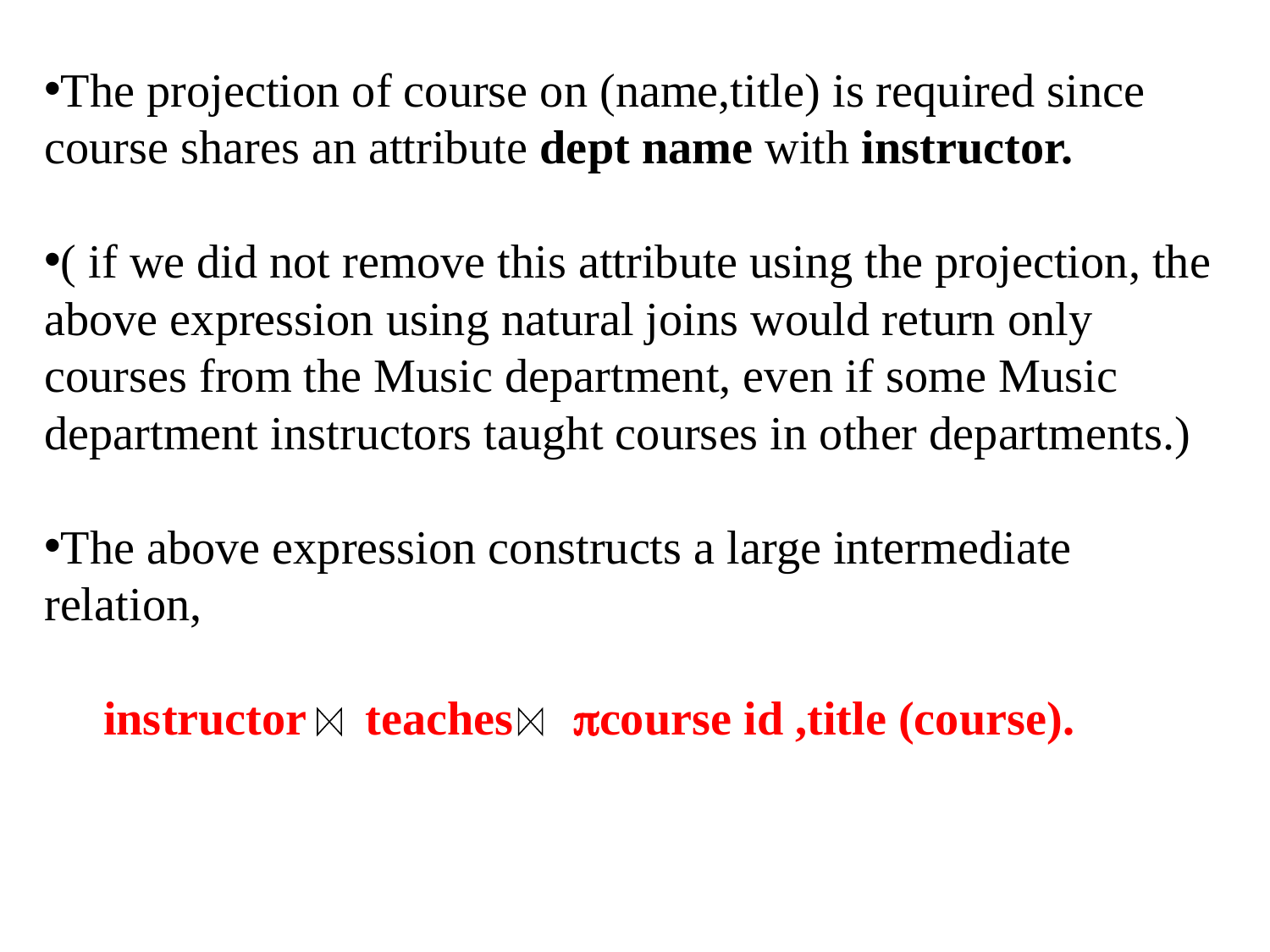

The projection of course on (name,title) is required since course shares an attribute dept name with instructor.

( if we did not remove this attribute using the projection, the above expression using natural joins would return only courses from the Music department, even if some Music department instructors taught courses in other departments.)

The above expression constructs a large intermediate relation,

     instructor     teaches     πcourse id ,title (course).